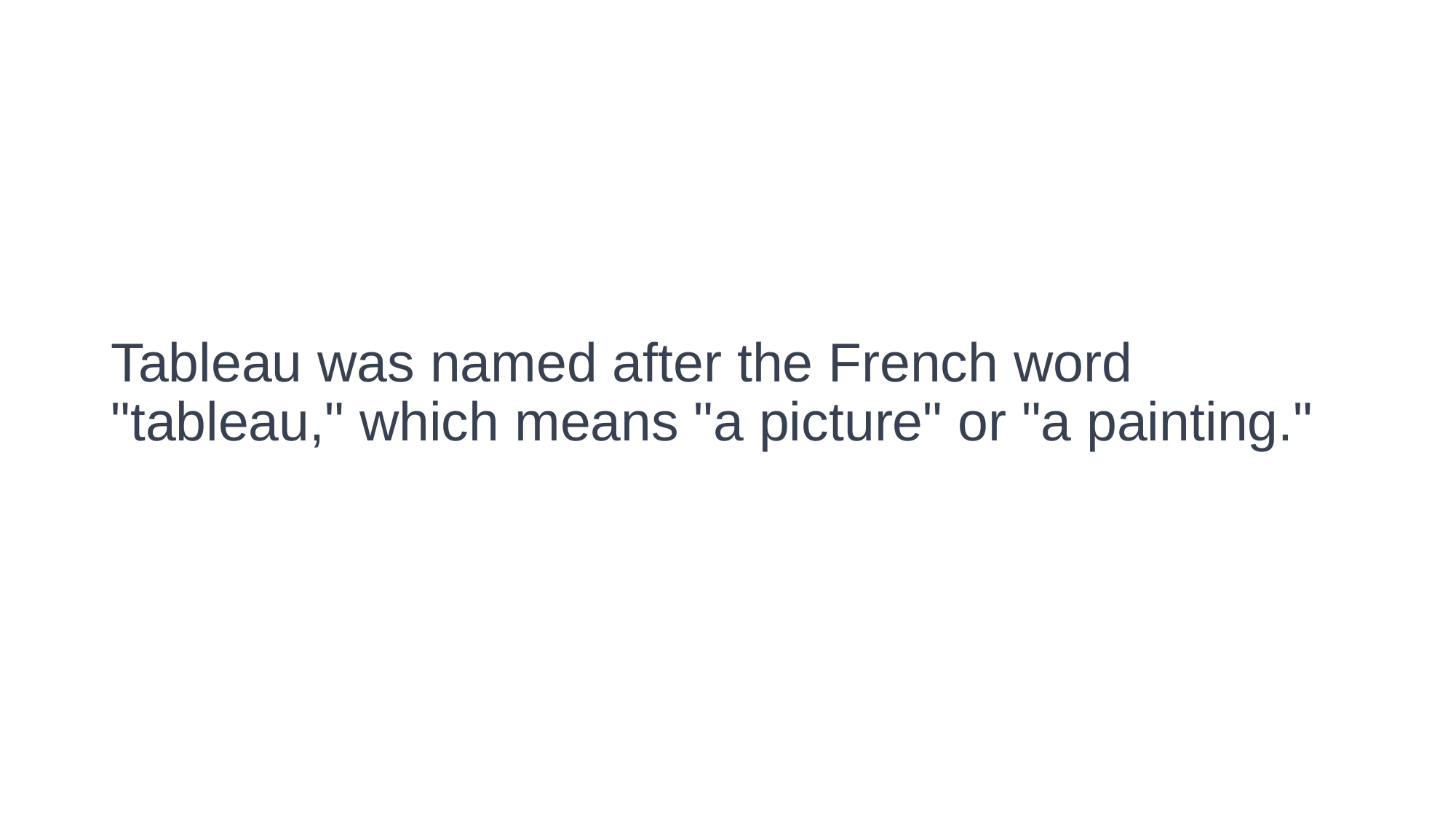

# Tableau was named after the French word "tableau," which means "a picture" or "a painting."